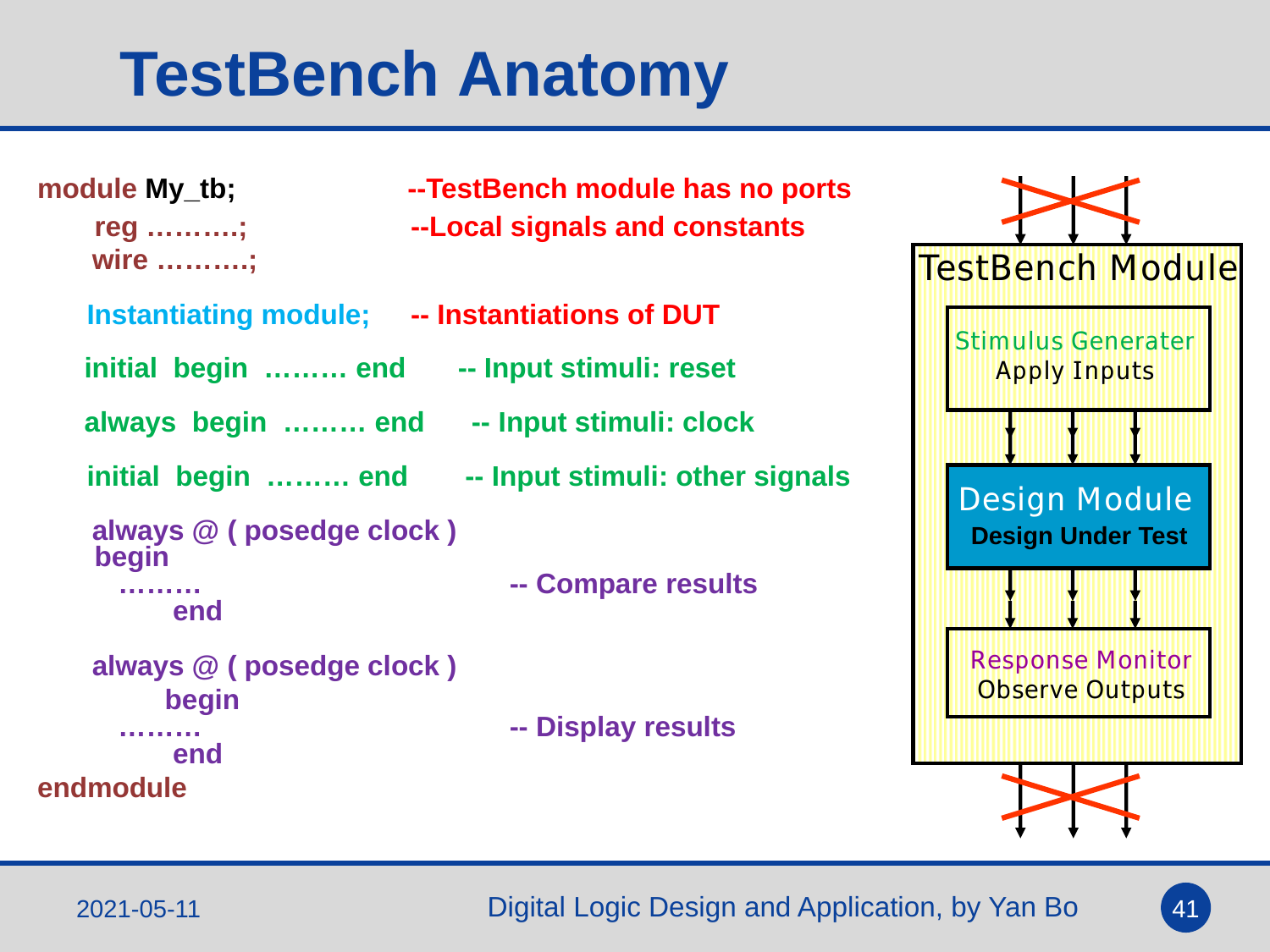

# TestBench Anatomy
module My_tb; 	         --TestBench module has no ports

	 reg ……….;	--Local signals and constants
       wire ……….;

	Instantiating module;	-- Instantiations of DUT

      initial  begin  ……… end	      -- Input stimuli: reset

      always  begin  ……… end      -- Input stimuli: clock

	initial  begin  ……… end	      -- Input stimuli: other signals

       always @ ( posedge clock )				 begin
	    ………	                      -- Compare results
        end
       always @ ( posedge clock )				          begin
	    ………	                      -- Display results
        end
endmodule

TestBench Module

Stimulus Generater
Apply Inputs

Design Module

Design Under Test

Response Monitor
Observe Outputs

2021-05-11
41